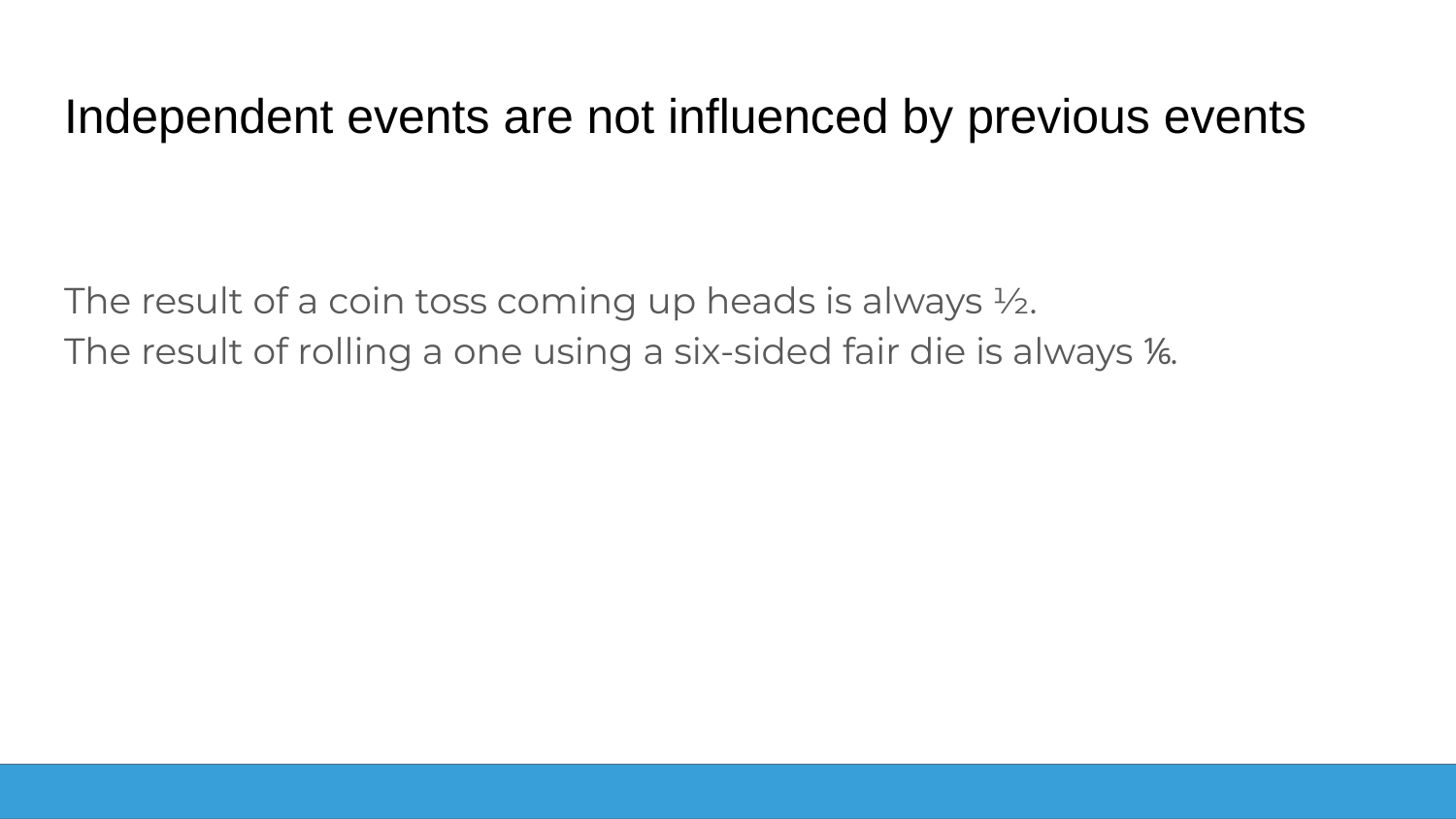

# Independent events are not influenced by previous events
The result of a coin toss coming up heads is always ½.
The result of rolling a one using a six-sided fair die is always ⅙.